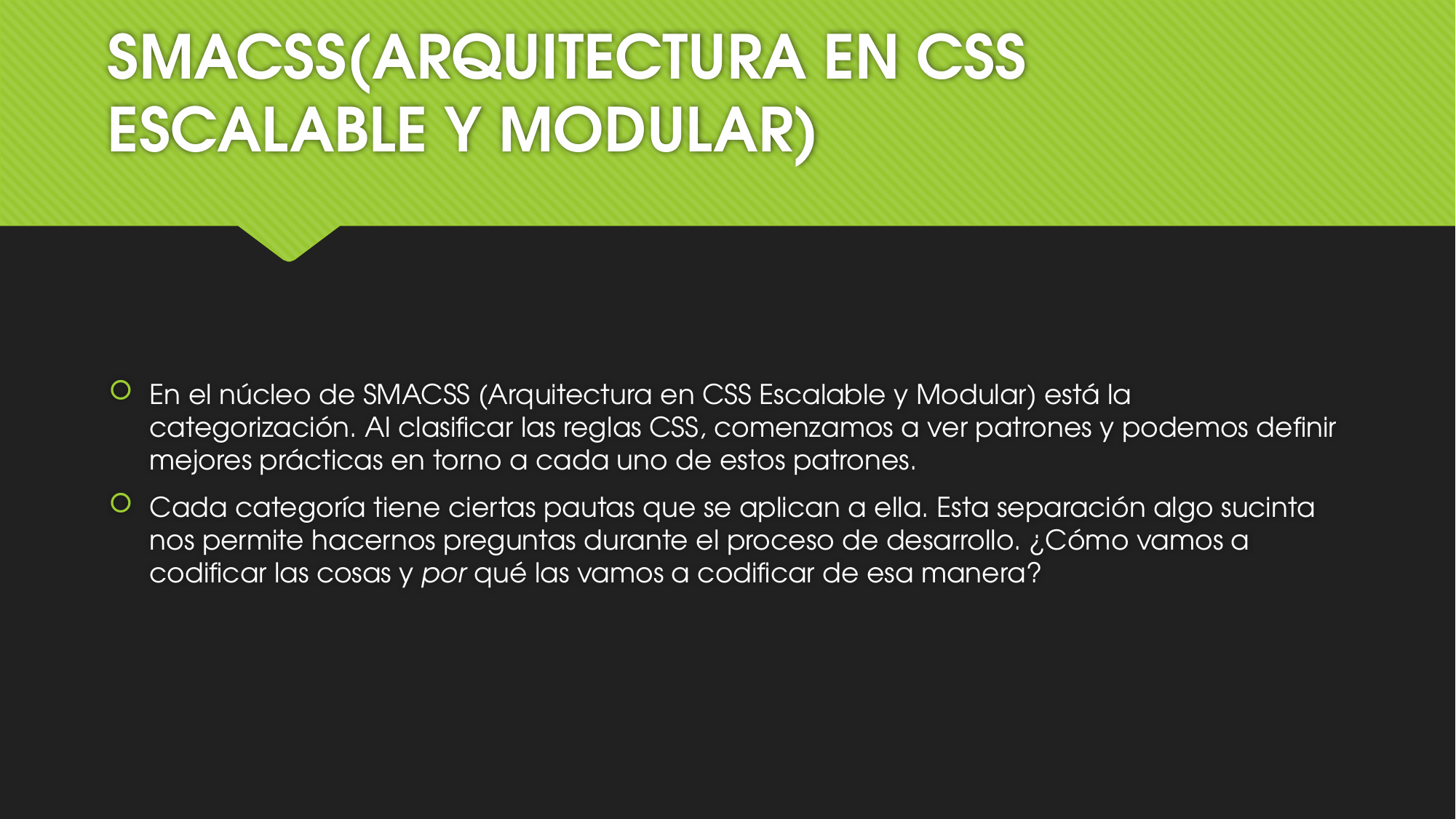

# SMACSS(ARQUITECTURA EN CSS ESCALABLE Y MODULAR)
En el núcleo de SMACSS (Arquitectura en CSS Escalable y Modular) está la categorización. Al clasificar las reglas CSS, comenzamos a ver patrones y podemos definir mejores prácticas en torno a cada uno de estos patrones.
Cada categoría tiene ciertas pautas que se aplican a ella. Esta separación algo sucinta nos permite hacernos preguntas durante el proceso de desarrollo. ¿Cómo vamos a codificar las cosas y por qué las vamos a codificar de esa manera?